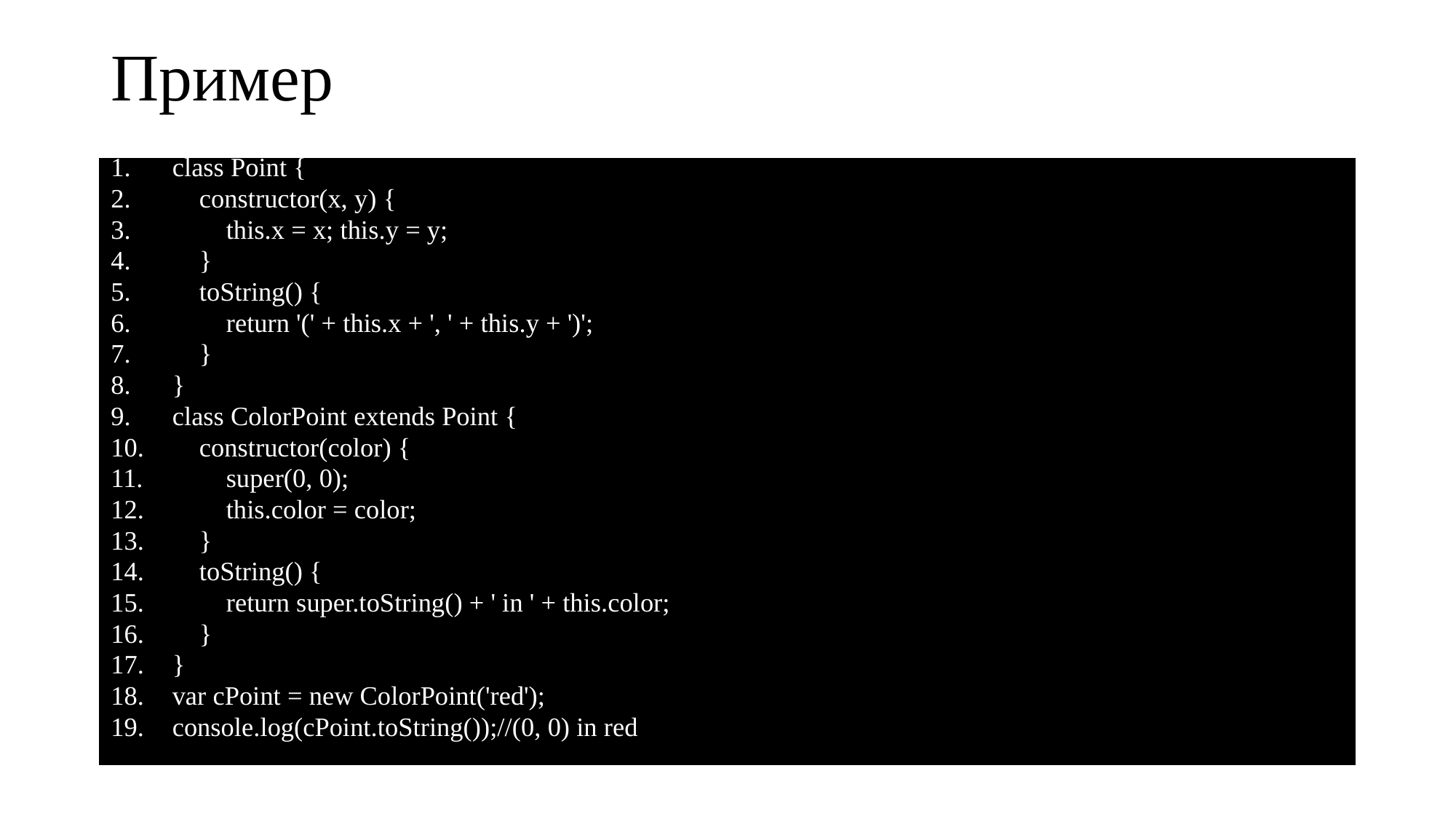

# Пример
class Point {
    constructor(x, y) {
        this.x = x; this.y = y;
    }
    toString() {
        return '(' + this.x + ', ' + this.y + ')';
    }
}
class ColorPoint extends Point {
    constructor(color) {
        super(0, 0);
        this.color = color;
    }
    toString() {
        return super.toString() + ' in ' + this.color;
    }
}
var cPoint = new ColorPoint('red');
console.log(cPoint.toString());//(0, 0) in red